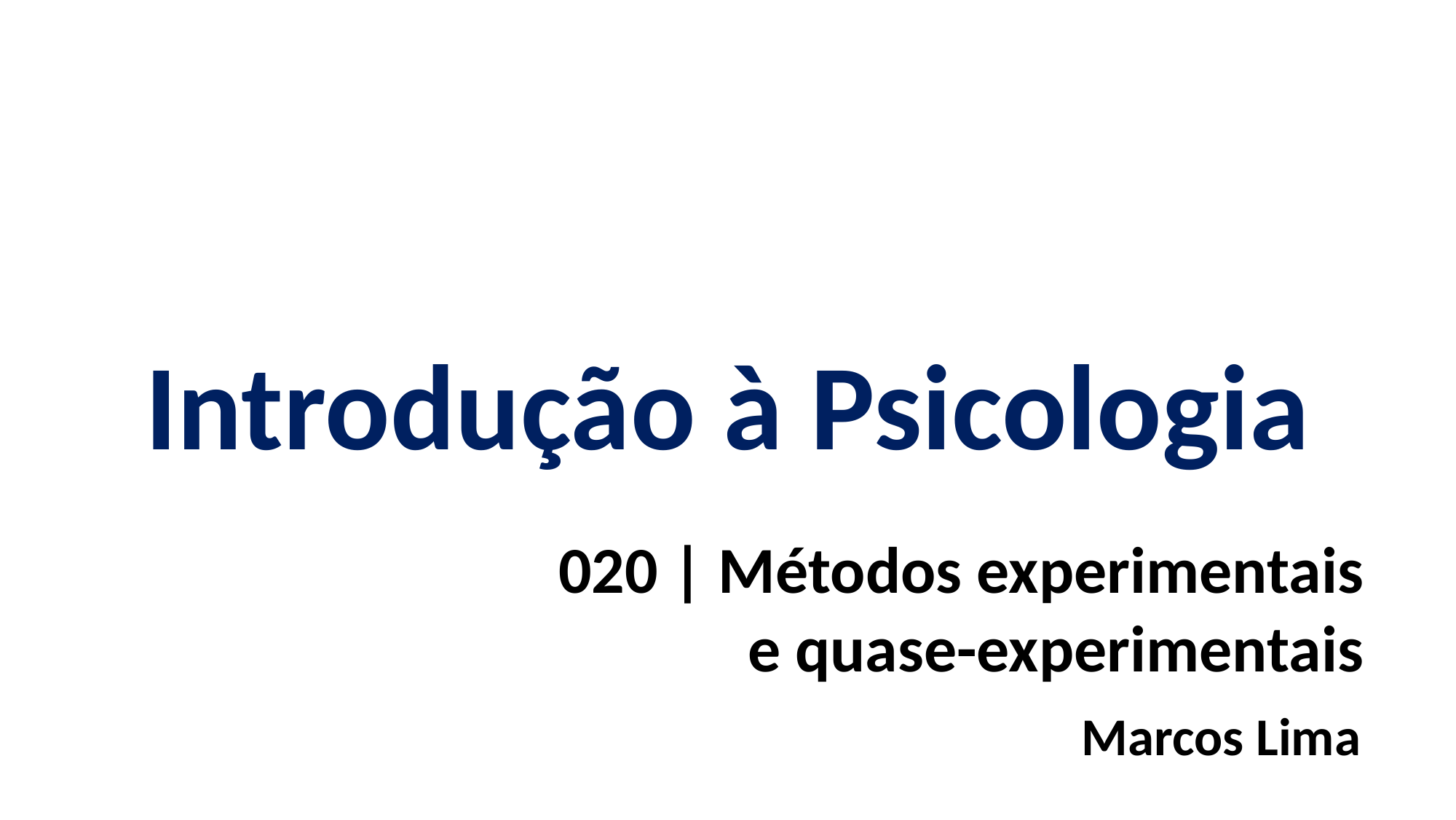

Introdução à Psicologia
020 | Métodos experimentais
e quase-experimentais
Marcos Lima